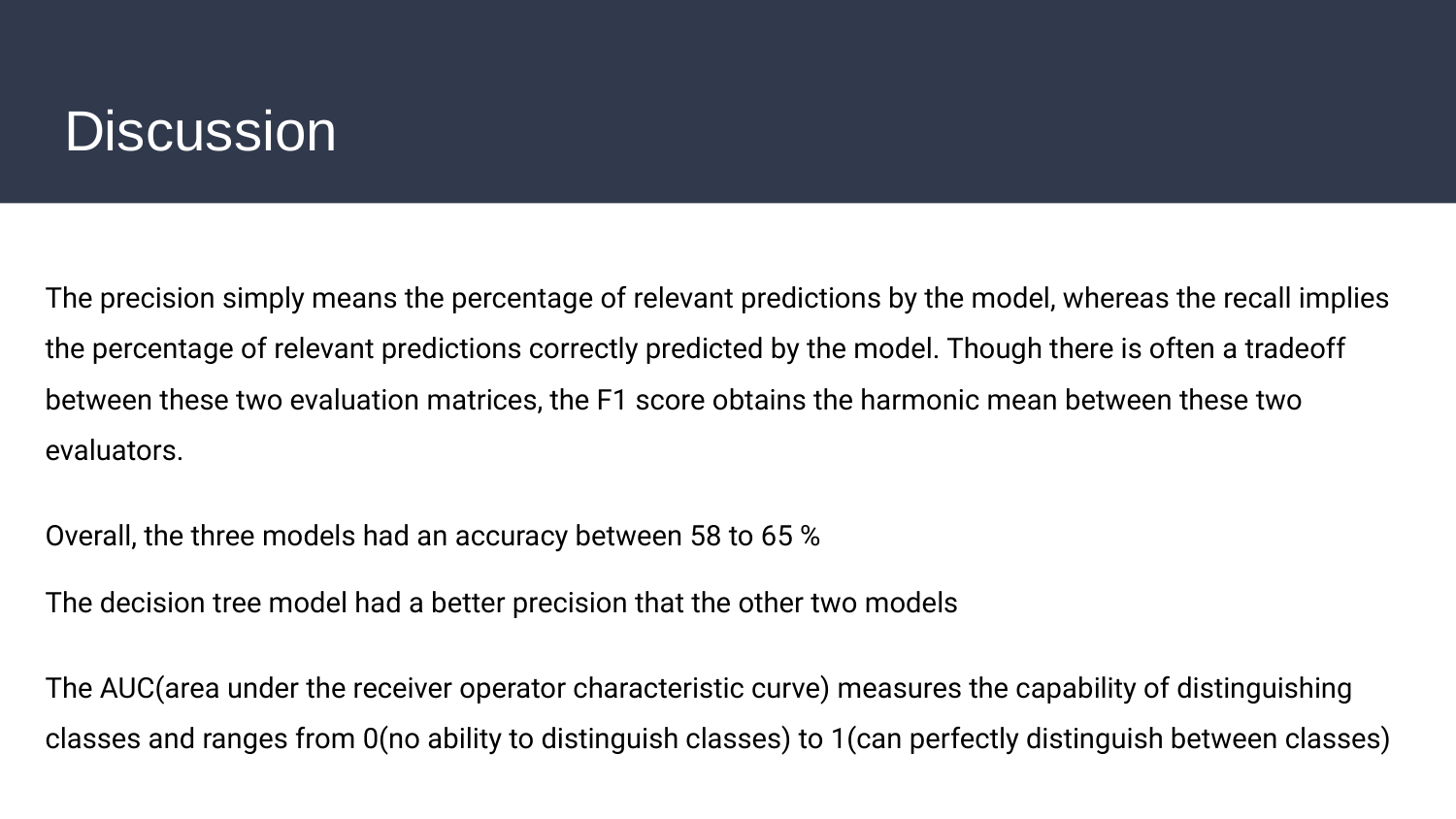

# Discussion
The precision simply means the percentage of relevant predictions by the model, whereas the recall implies the percentage of relevant predictions correctly predicted by the model. Though there is often a tradeoff between these two evaluation matrices, the F1 score obtains the harmonic mean between these two evaluators.

Overall, the three models had an accuracy between 58 to 65 %

The decision tree model had a better precision that the other two models

The AUC(area under the receiver operator characteristic curve) measures the capability of distinguishing classes and ranges from 0(no ability to distinguish classes) to 1(can perfectly distinguish between classes)